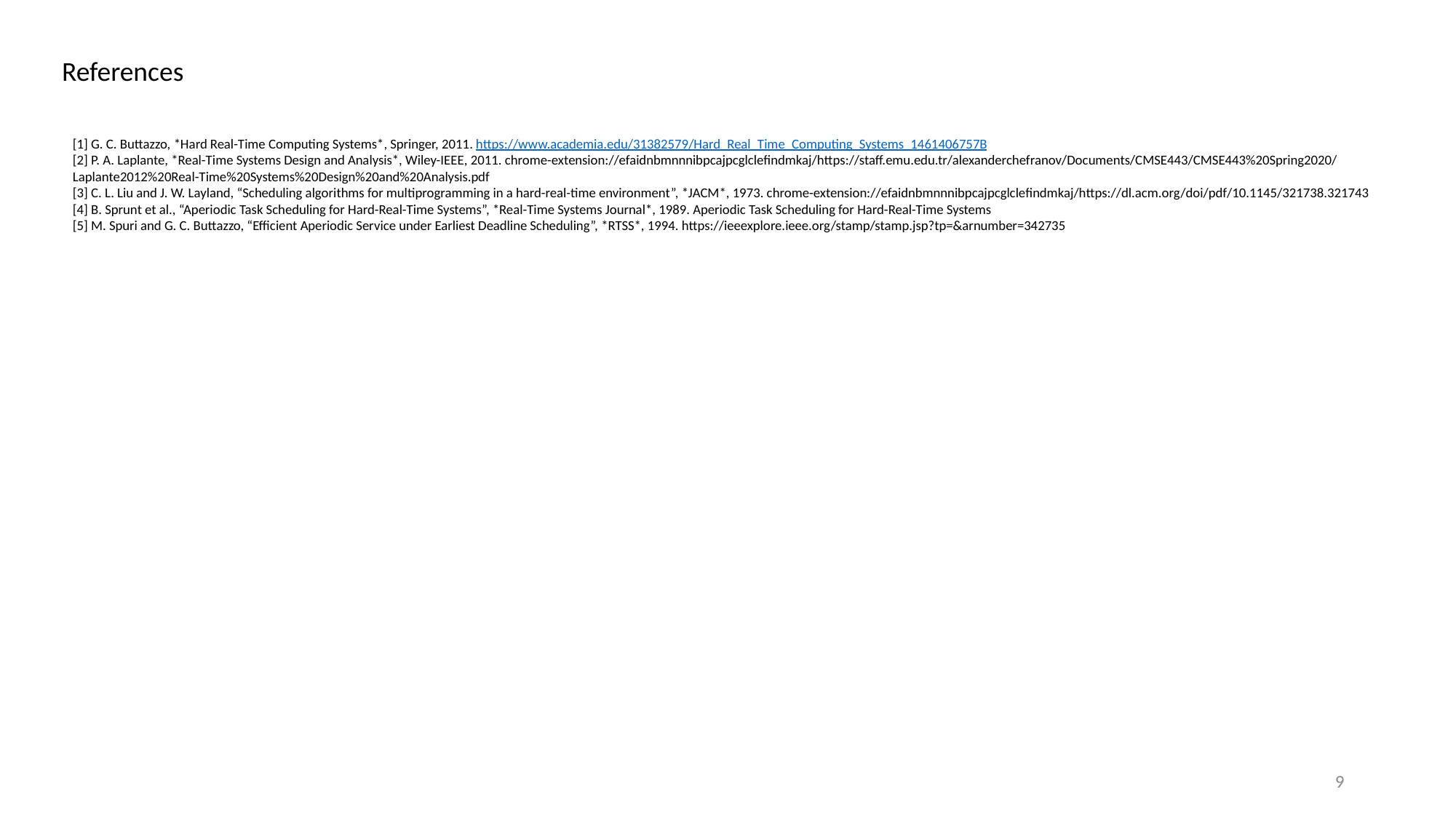

References
[1] G. C. Buttazzo, *Hard Real-Time Computing Systems*, Springer, 2011. https://www.academia.edu/31382579/Hard_Real_Time_Computing_Systems_1461406757B
[2] P. A. Laplante, *Real-Time Systems Design and Analysis*, Wiley-IEEE, 2011. chrome-extension://efaidnbmnnnibpcajpcglclefindmkaj/https://staff.emu.edu.tr/alexanderchefranov/Documents/CMSE443/CMSE443%20Spring2020/Laplante2012%20Real-Time%20Systems%20Design%20and%20Analysis.pdf
[3] C. L. Liu and J. W. Layland, “Scheduling algorithms for multiprogramming in a hard-real-time environment”, *JACM*, 1973. chrome-extension://efaidnbmnnnibpcajpcglclefindmkaj/https://dl.acm.org/doi/pdf/10.1145/321738.321743
[4] B. Sprunt et al., “Aperiodic Task Scheduling for Hard-Real-Time Systems”, *Real-Time Systems Journal*, 1989. Aperiodic Task Scheduling for Hard-Real-Time Systems
[5] M. Spuri and G. C. Buttazzo, “Efficient Aperiodic Service under Earliest Deadline Scheduling”, *RTSS*, 1994. https://ieeexplore.ieee.org/stamp/stamp.jsp?tp=&arnumber=342735

9